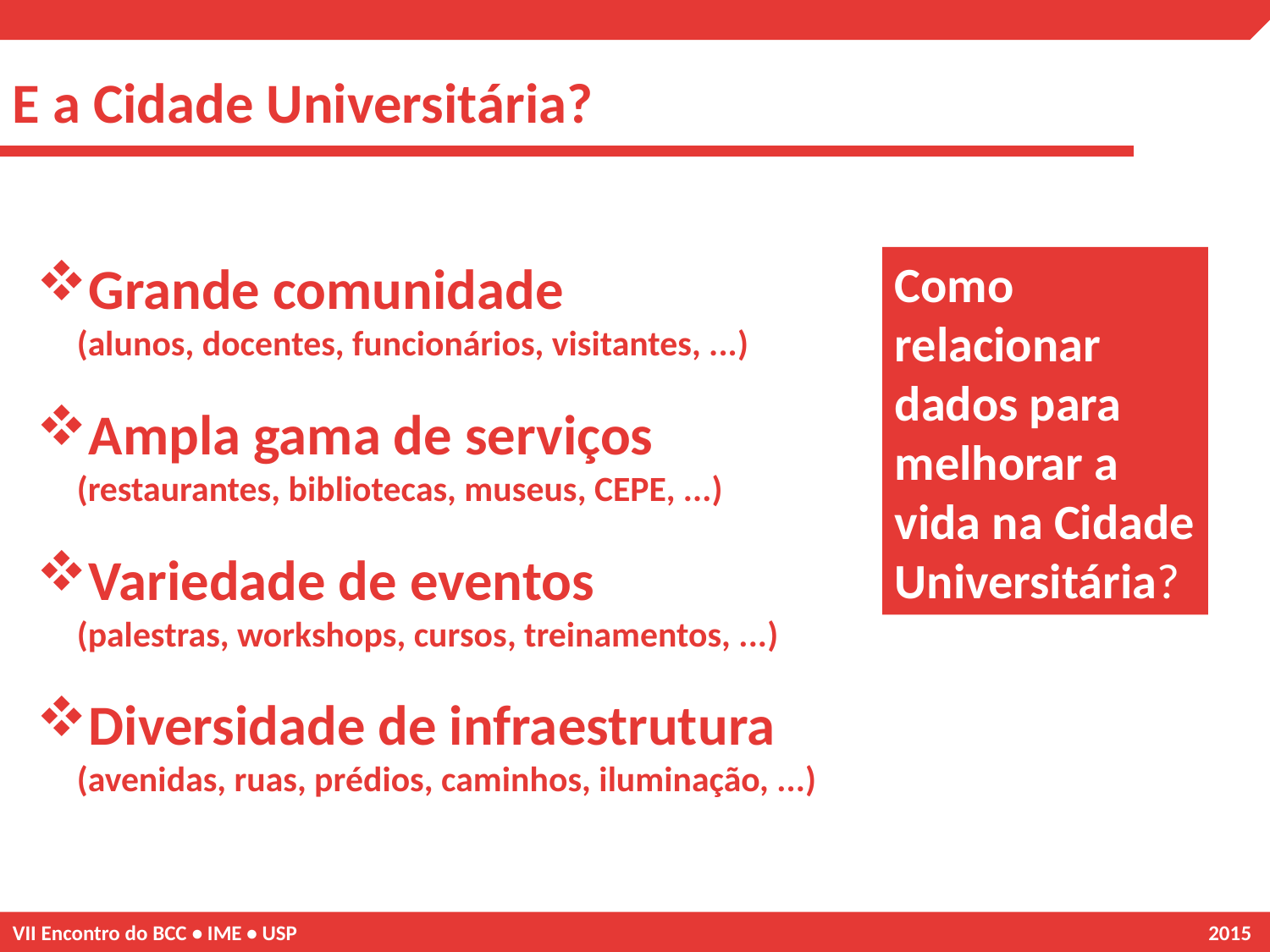

E a Cidade Universitária?
Grande comunidade
(alunos, docentes, funcionários, visitantes, ...)
Ampla gama de serviços
(restaurantes, bibliotecas, museus, CEPE, ...)
Variedade de eventos
(palestras, workshops, cursos, treinamentos, ...)
Diversidade de infraestrutura
(avenidas, ruas, prédios, caminhos, iluminação, ...)
Como relacionar dados para melhorar a vida na Cidade Universitária?
VII Encontro do BCC • IME • USP                                                                                                                                                                                            2015